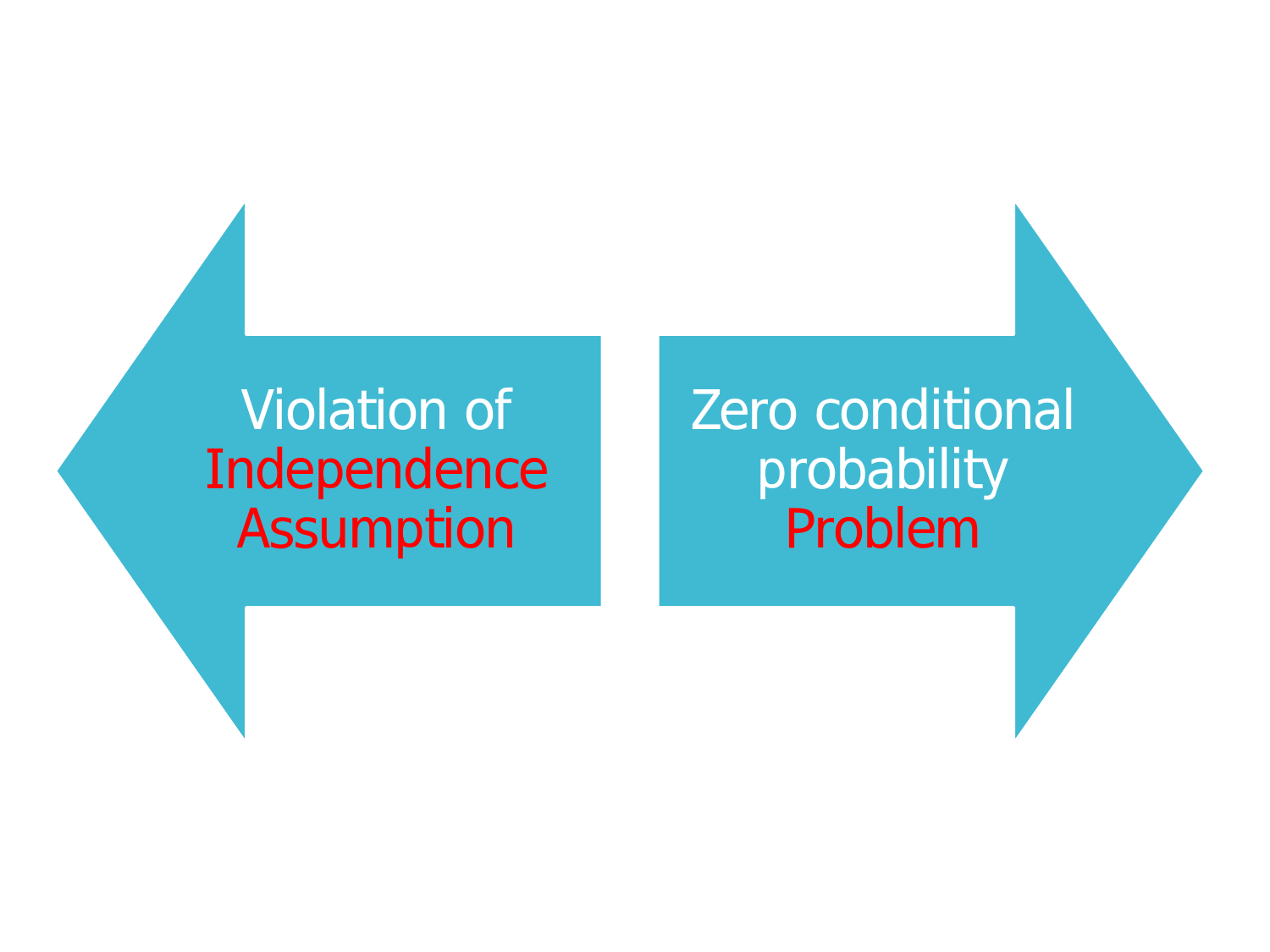

Violation of Independence Assumption
Zero conditional probability Problem